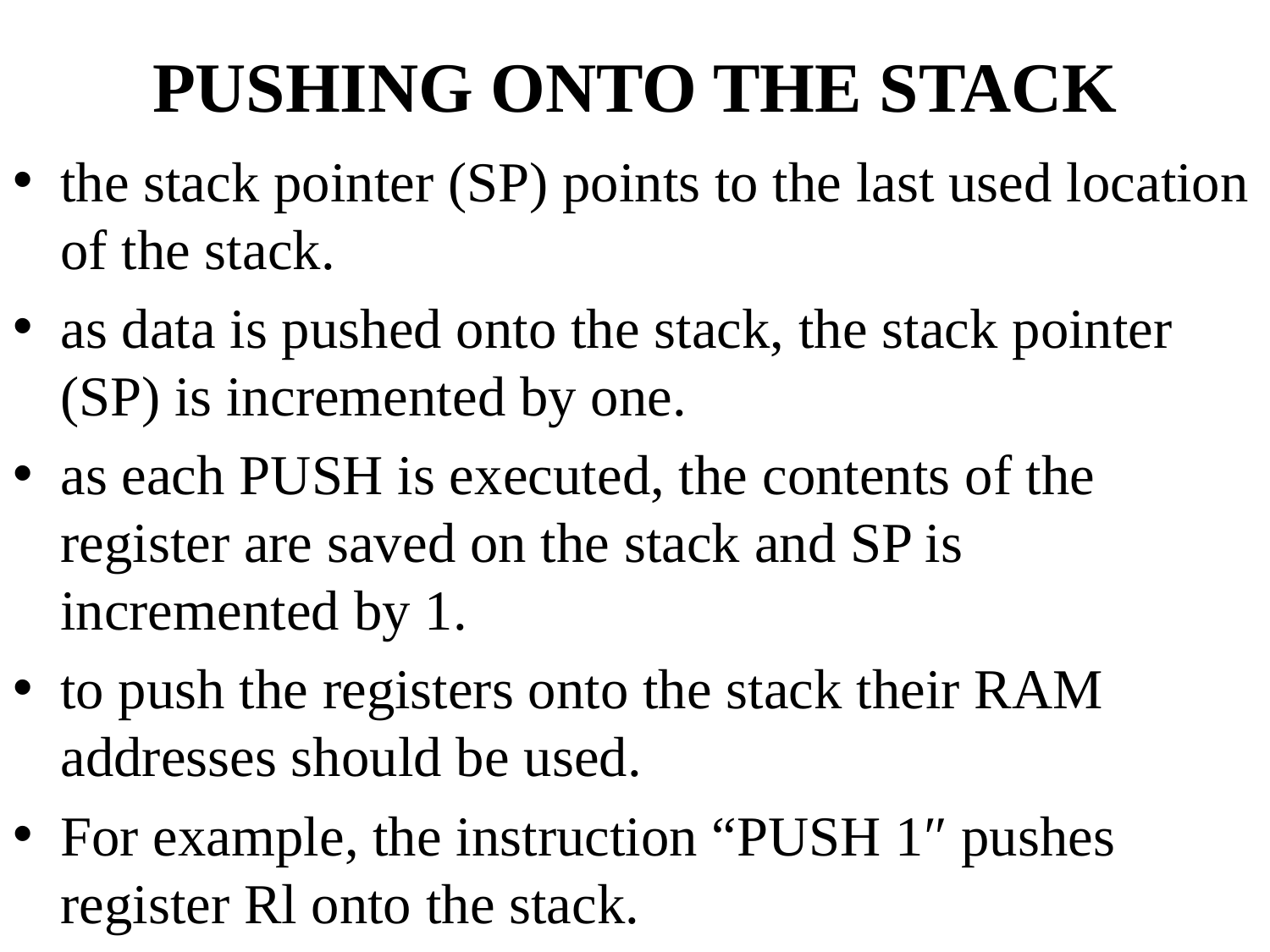

# PUSHING ONTO THE STACK
the stack pointer (SP) points to the last used location of the stack.
as data is pushed onto the stack, the stack pointer (SP) is incremented by one.
as each PUSH is executed, the contents of the register are saved on the stack and SP is incremented by 1.
to push the registers onto the stack their RAM addresses should be used.
For example, the instruction “PUSH 1″ pushes register Rl onto the stack.